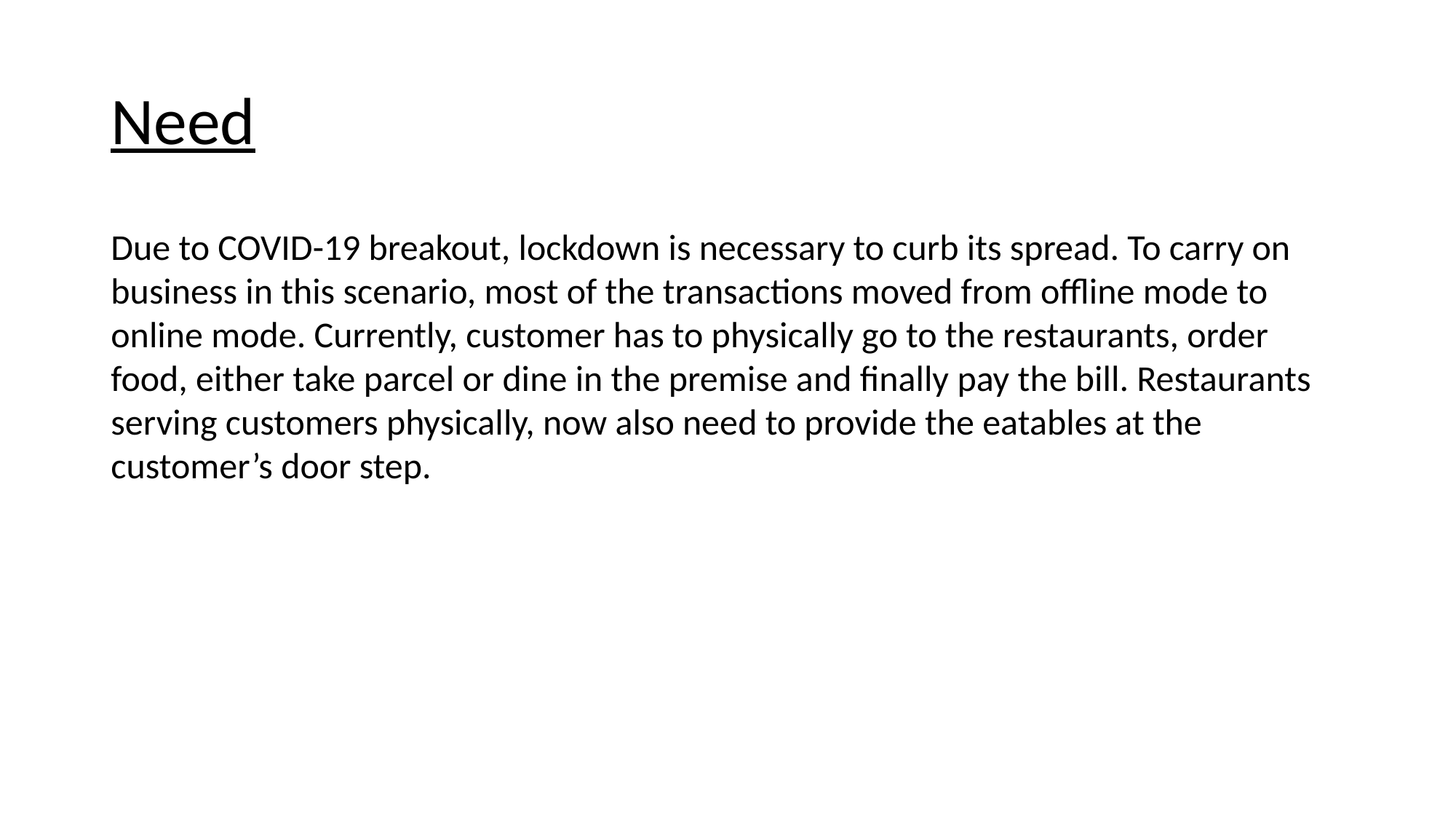

# Need
Due to COVID-19 breakout, lockdown is necessary to curb its spread. To carry on business in this scenario, most of the transactions moved from offline mode to online mode. Currently, customer has to physically go to the restaurants, order food, either take parcel or dine in the premise and finally pay the bill. Restaurants serving customers physically, now also need to provide the eatables at the customer’s door step.